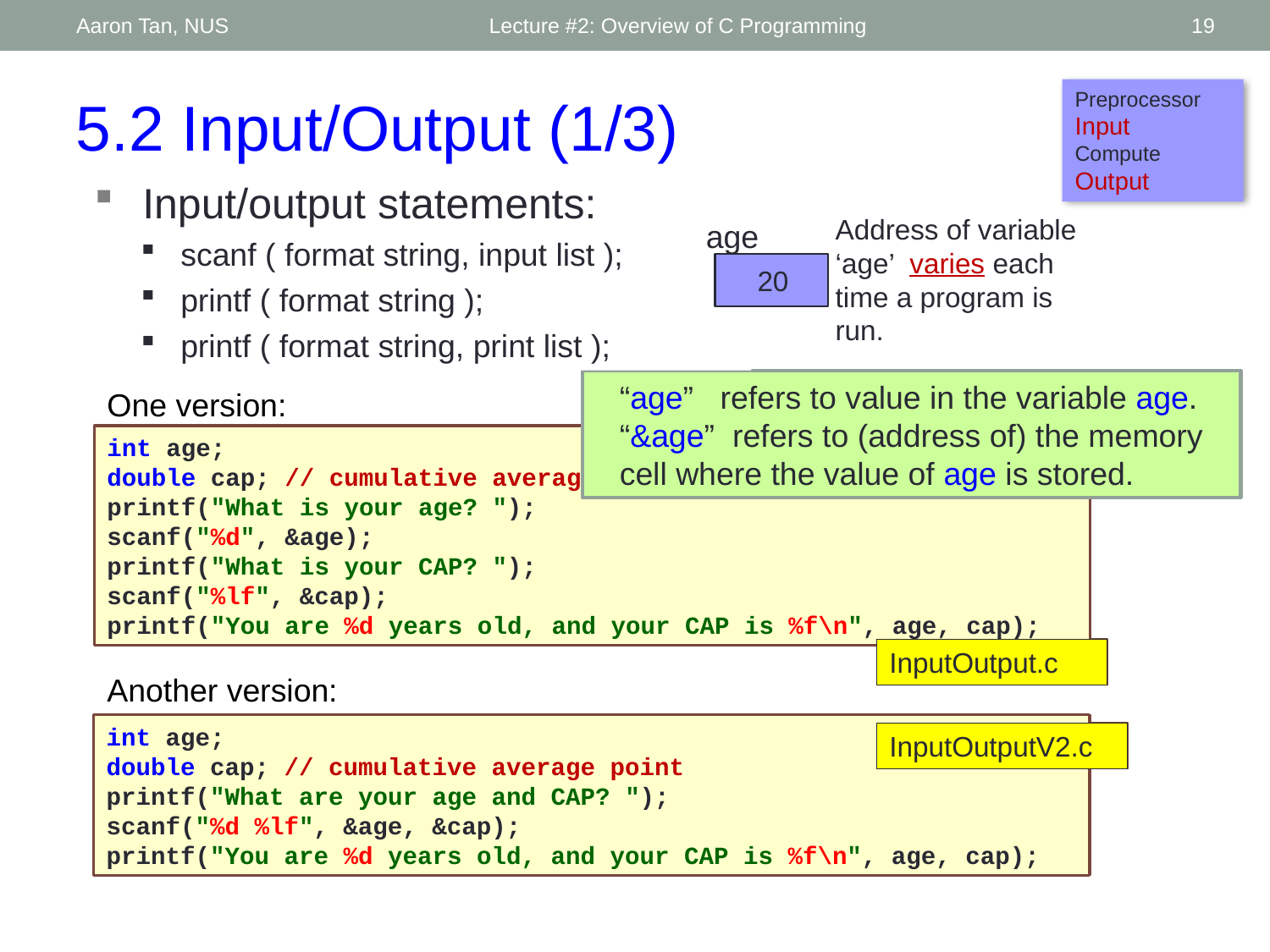

Aaron Tan, NUS
Lecture #2: Overview of C Programming
19
Preprocessor
Input
Compute
Output
5.2 Input/Output (1/3)
Input/output statements:
Address of variable ‘age’  varies each time a program is run.
age

20
scanf ( format string, input list );
input ( prompt = None )
printf ( format string );
print ( value list )
printf ( format string, print list );
“age”   refers to value in the variable age.
“&age”  refers to (address of) the memory cell where the value of age is stored.
One version:

age = int(input("What is your age?"))

cap = float(input("What is your CAP?"))

print("You are", age, "years old, and your CAP is", cap);
InputOutput.py
int age;
double cap; // cumulative average point
printf("What is your age? ");
scanf("%d", &age);
printf("What is your CAP? ");
scanf("%lf", &cap);
printf("You are %d years old, and your CAP is %f\n", age, cap);
InputOutput.c
Another version:
int age;
double cap; // cumulative average point
printf("What are your age and CAP? ");
scanf("%d %lf", &age, &cap);
printf("You are %d years old, and your CAP is %f\n", age, cap);
InputOutputV2.c
user_input = input("What are your age and CAP?")
age, cap = user_input.split(" ")
age, cap = int(age), float(cap)

print("You are", age, "years old, and your CAP is", cap);
InputOutputV2.py